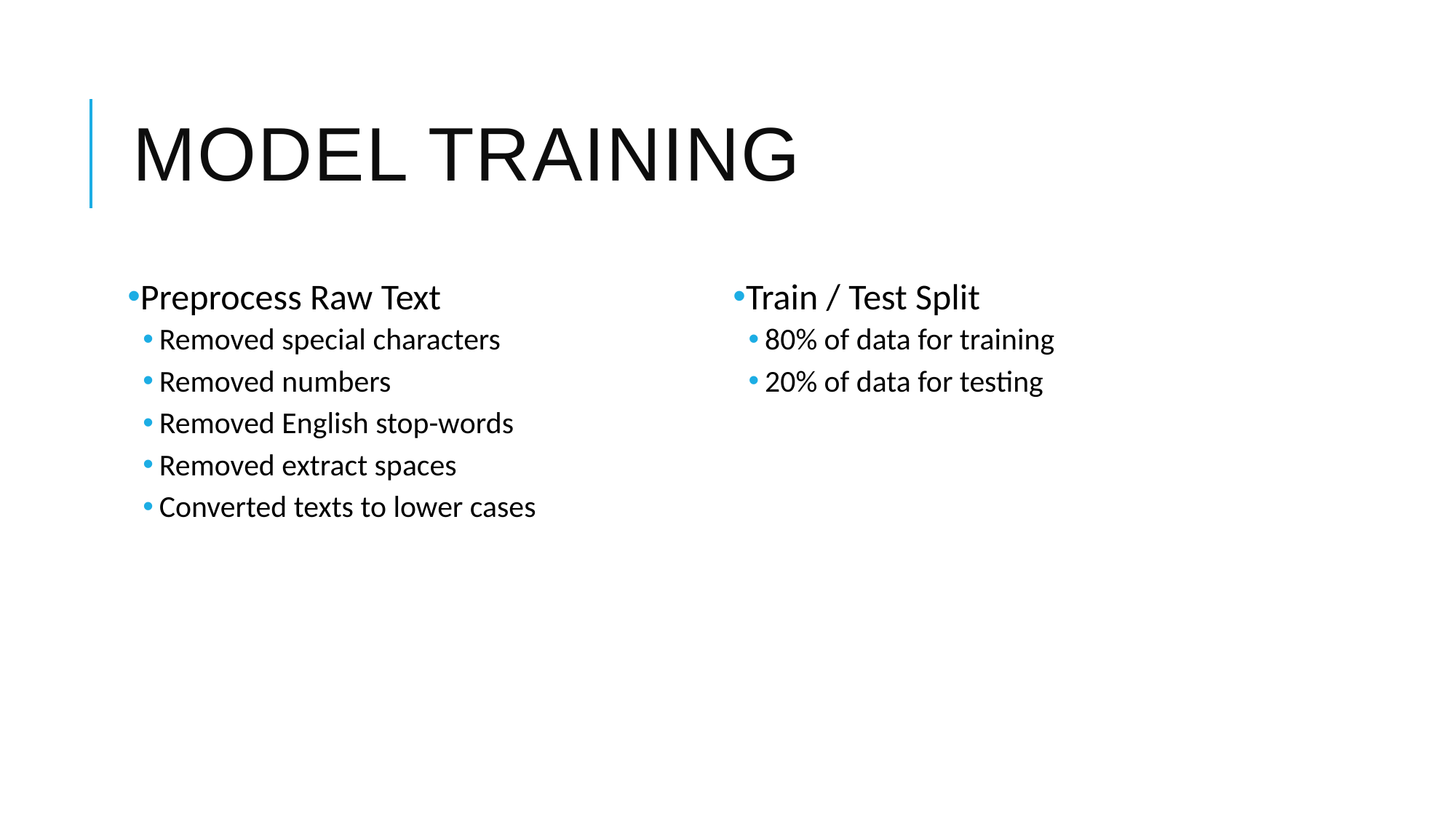

# Model Training
Preprocess Raw Text
Removed special characters
Removed numbers
Removed English stop-words
Removed extract spaces
Converted texts to lower cases
Train / Test Split
80% of data for training
20% of data for testing